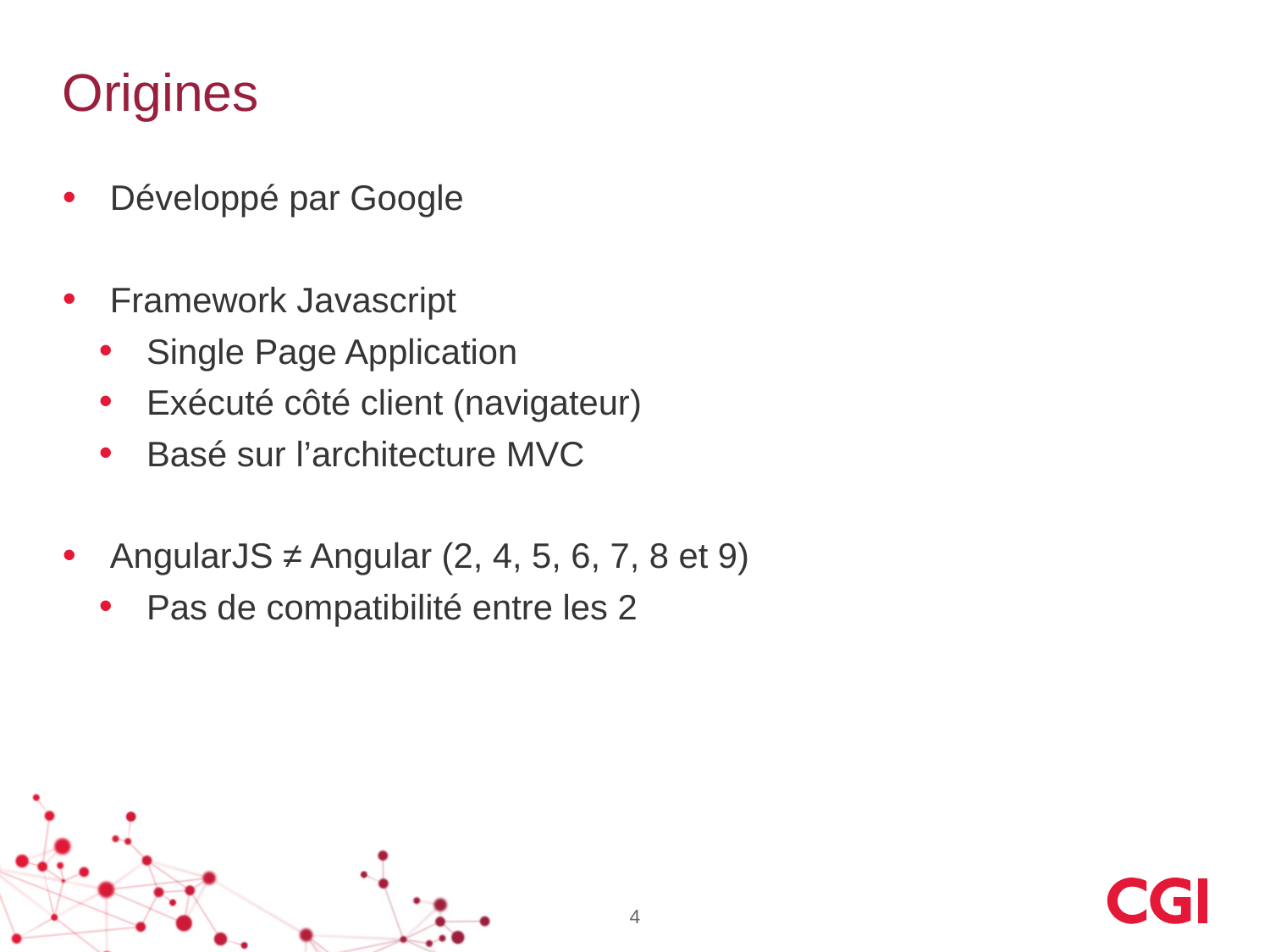

# Origines
Développé par Google

Framework Javascript
Single Page Application
Exécuté côté client (navigateur)
Basé sur l’architecture MVC

AngularJS ≠ Angular (2, 4, 5, 6, 7, 8 et 9)
Pas de compatibilité entre les 2

4